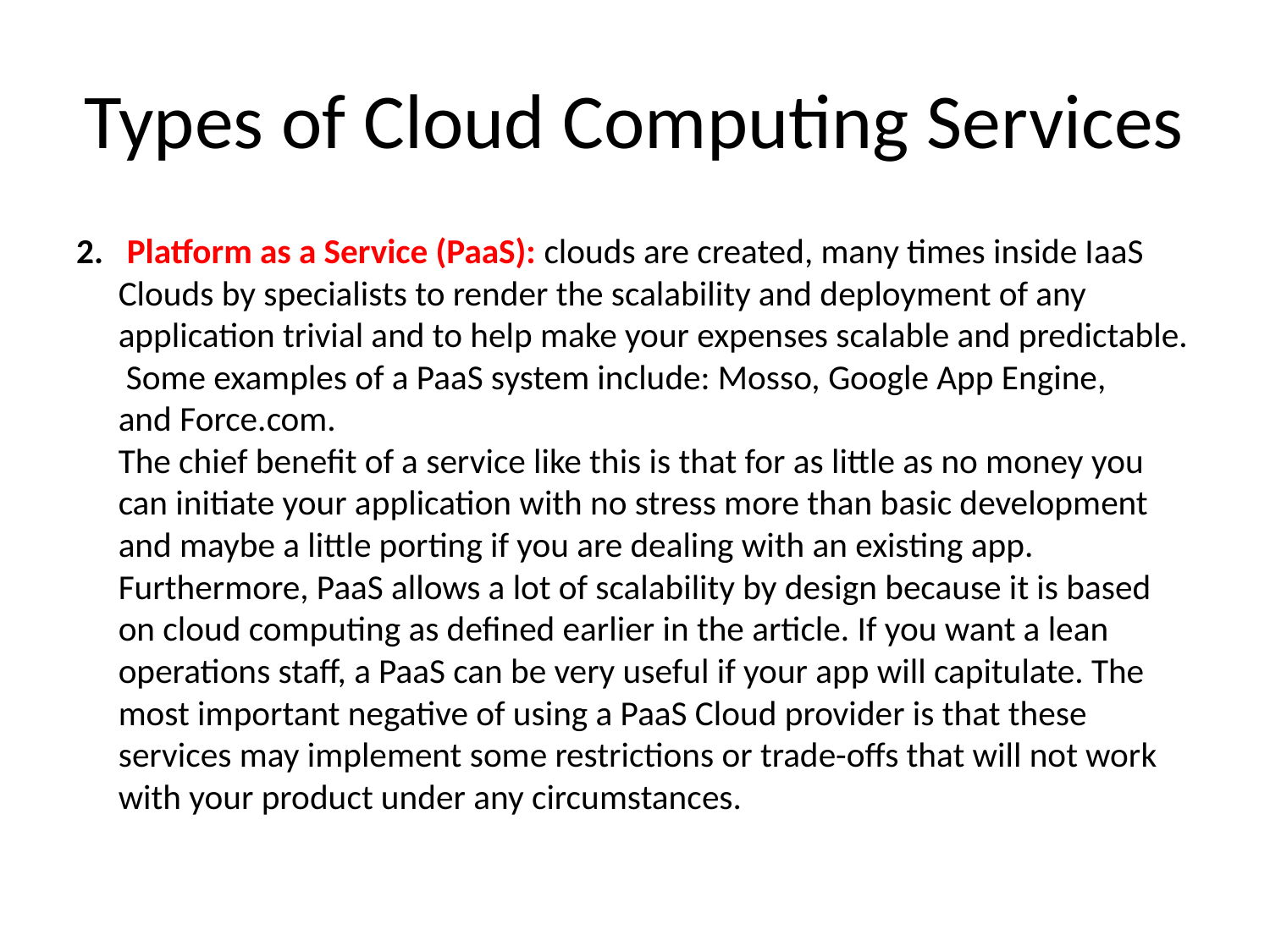

# Types of Cloud Computing Services
2.   Platform as a Service (PaaS): clouds are created, many times inside IaaS Clouds by specialists to render the scalability and deployment of any application trivial and to help make your expenses scalable and predictable.
 Some examples of a PaaS system include: Mosso, Google App Engine, and Force.com.
The chief benefit of a service like this is that for as little as no money you can initiate your application with no stress more than basic development and maybe a little porting if you are dealing with an existing app. Furthermore, PaaS allows a lot of scalability by design because it is based on cloud computing as defined earlier in the article. If you want a lean operations staff, a PaaS can be very useful if your app will capitulate. The most important negative of using a PaaS Cloud provider is that these services may implement some restrictions or trade-offs that will not work with your product under any circumstances.